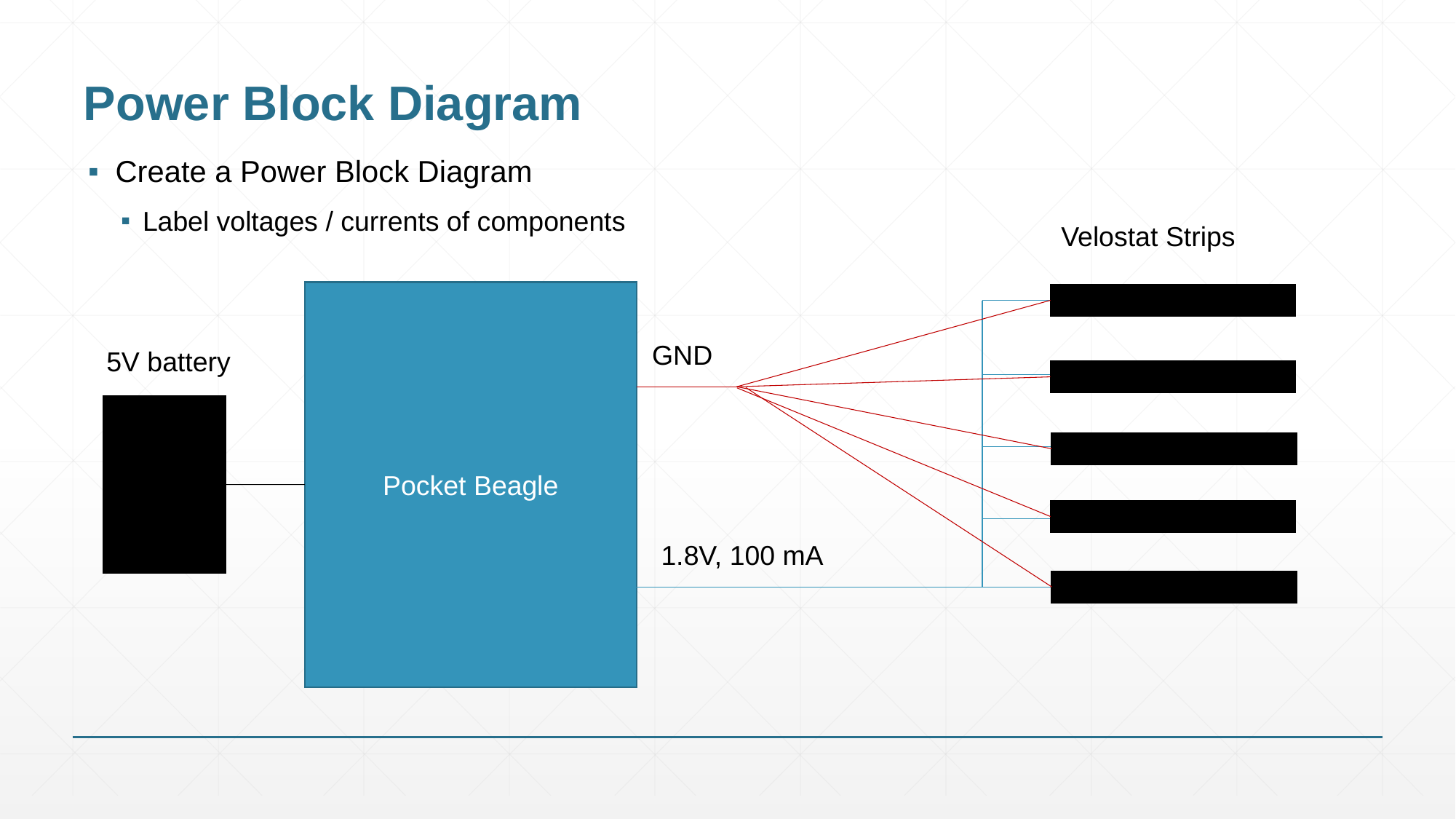

# Power Block Diagram
Create a Power Block Diagram
Label voltages / currents of components

Velostat Strips
Pocket Beagle

GND
5V battery

1.8V, 100 mA